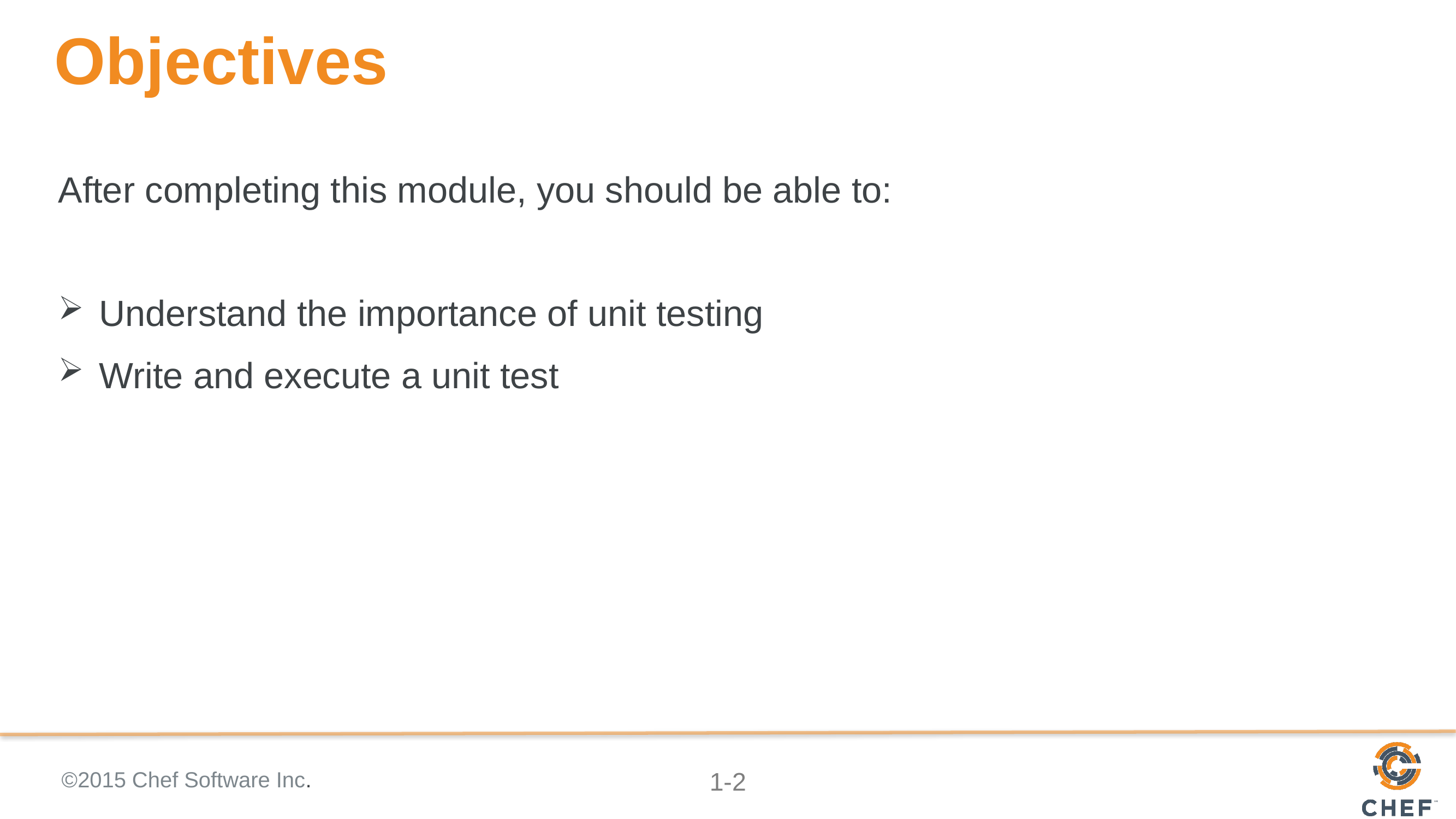

# Objectives
After completing this module, you should be able to:

Understand the importance of unit testing
Write and execute a unit test